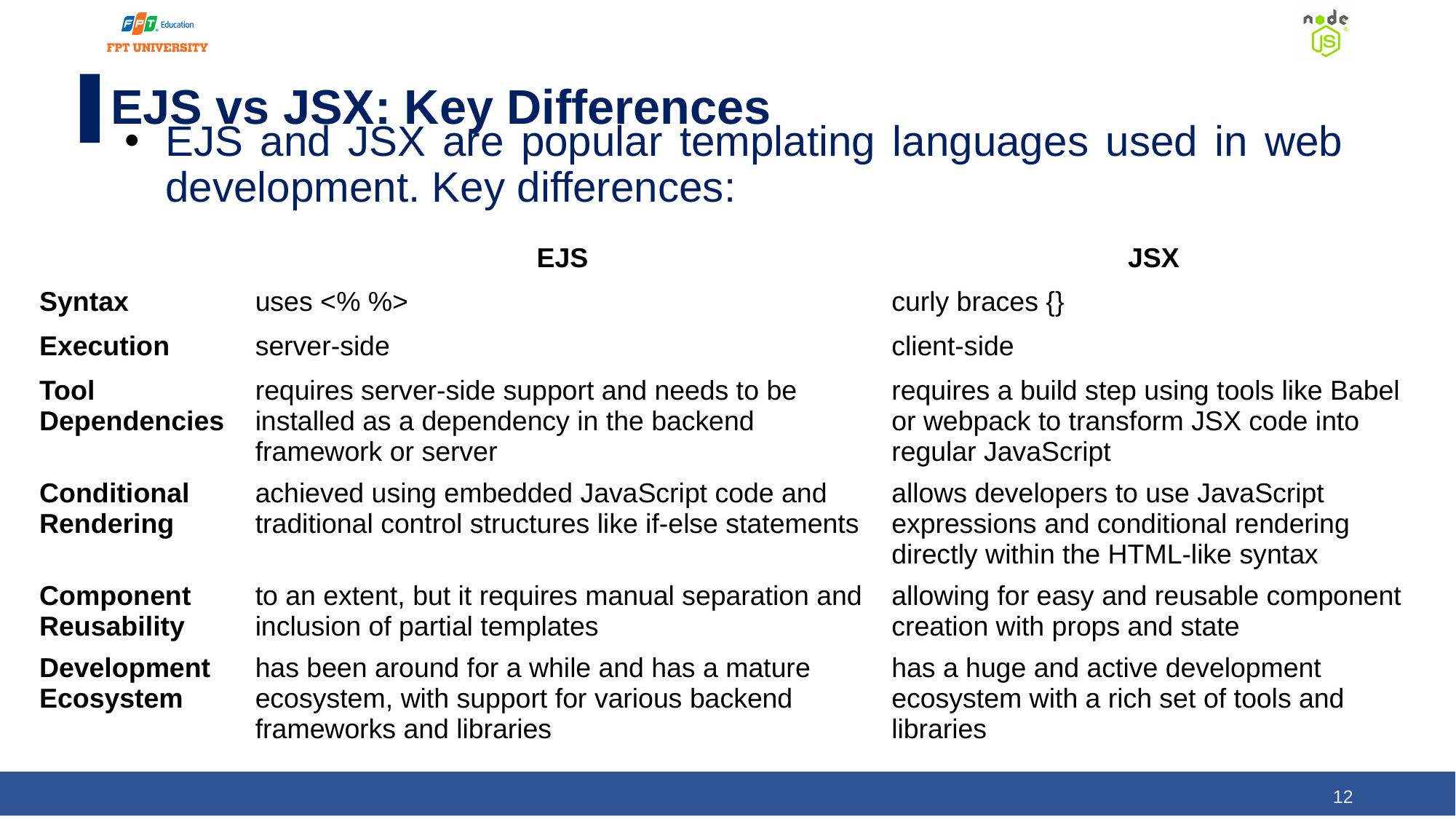

# EJS vs JSX: Key Differences
EJS and JSX are popular templating languages used in web development. Key differences:
|  | EJS | JSX |
| --- | --- | --- |
| Syntax | uses <% %> | curly braces {} |
| Execution | server-side | client-side |
| Tool Dependencies | requires server-side support and needs to be installed as a dependency in the backend framework or server | requires a build step using tools like Babel or webpack to transform JSX code into regular JavaScript |
| Conditional Rendering | achieved using embedded JavaScript code and traditional control structures like if-else statements | allows developers to use JavaScript expressions and conditional rendering directly within the HTML-like syntax |
| Component Reusability | to an extent, but it requires manual separation and inclusion of partial templates | allowing for easy and reusable component creation with props and state |
| Development Ecosystem | has been around for a while and has a mature ecosystem, with support for various backend frameworks and libraries | has a huge and active development ecosystem with a rich set of tools and libraries |
12